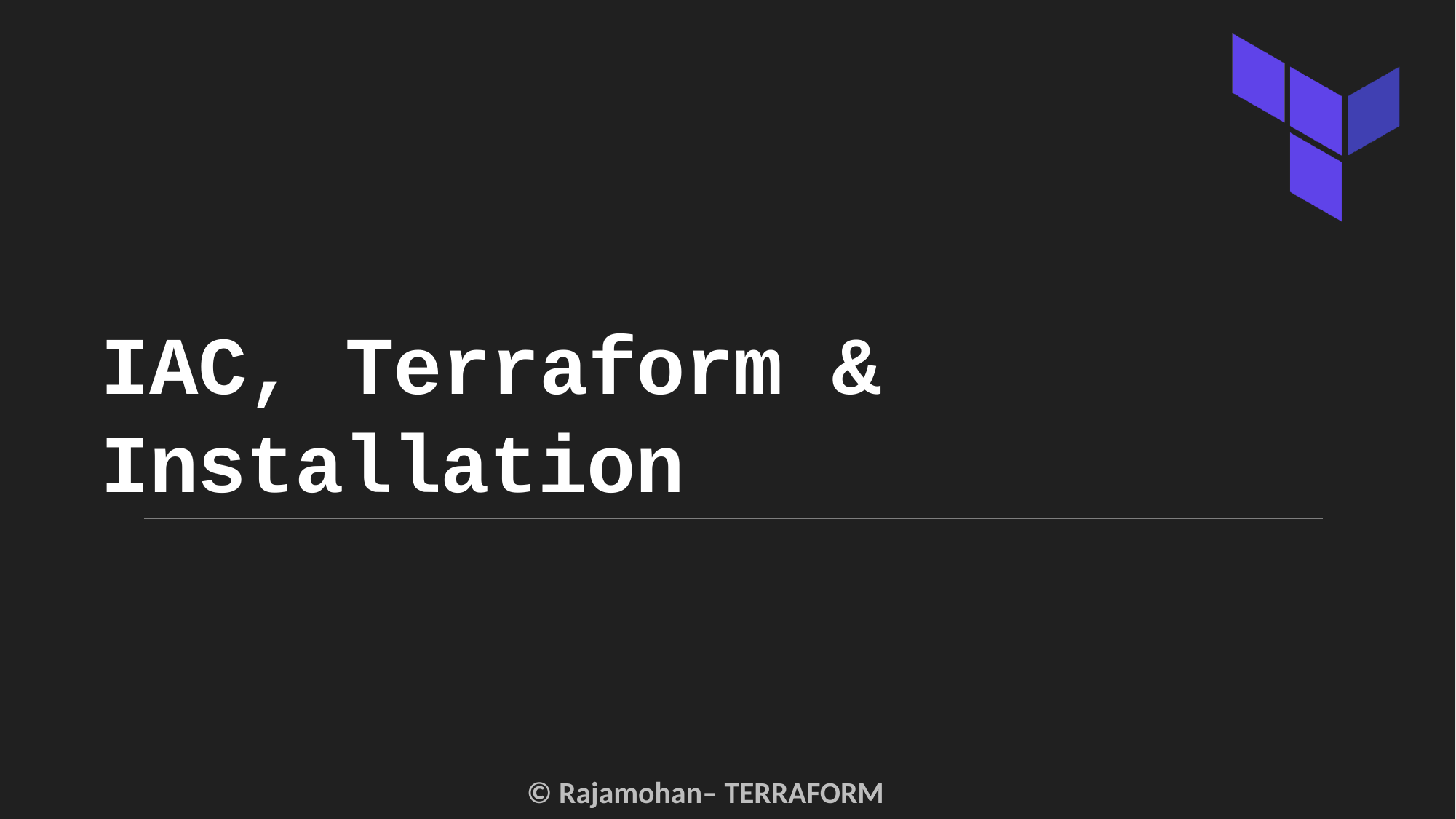

# IAC, Terraform &  Installation
© Rajamohan– TERRAFORM